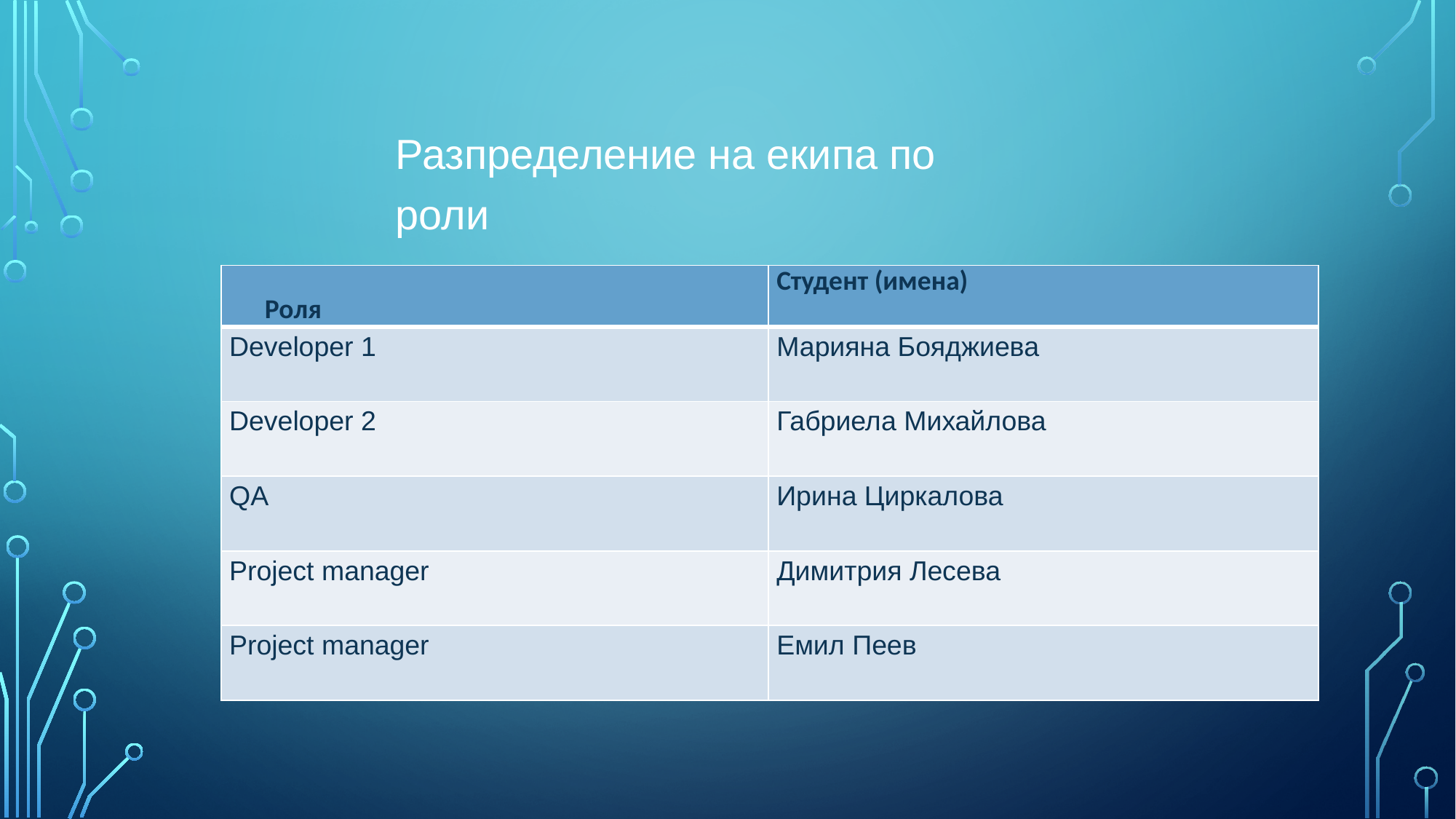

Разпределение на екипа по роли
|  | Студент (имена) |
| --- | --- |
| Developer 1 | Марияна Бояджиева |
| Developer 2 | Габриела Михайлова |
| QA | Ирина Циркалова |
| Project manager | Димитрия Лесева |
| Project manager | Емил Пеев |
Роля